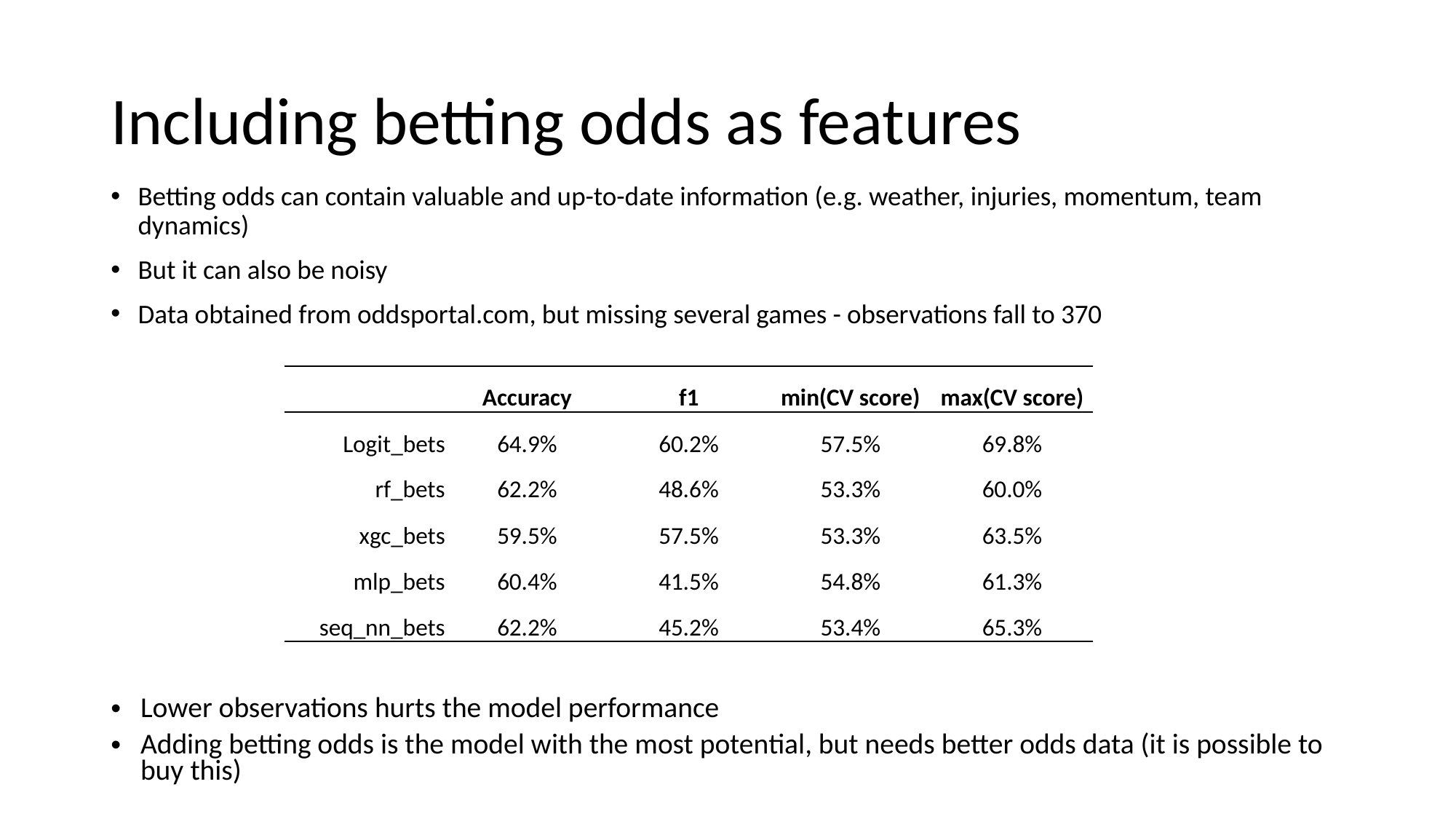

# Including betting odds as features
Betting odds can contain valuable and up-to-date information (e.g. weather, injuries, momentum, team dynamics)
But it can also be noisy
Data obtained from oddsportal.com, but missing several games - observations fall to 370

|  | Accuracy | f1 | min(CV score) | max(CV score) |
| --- | --- | --- | --- | --- |
| Logit\_bets | 64.9% | 60.2% | 57.5% | 69.8% |
| rf\_bets | 62.2% | 48.6% | 53.3% | 60.0% |
| xgc\_bets | 59.5% | 57.5% | 53.3% | 63.5% |
| mlp\_bets | 60.4% | 41.5% | 54.8% | 61.3% |
| seq\_nn\_bets | 62.2% | 45.2% | 53.4% | 65.3% |
Lower observations hurts the model performance
Adding betting odds is the model with the most potential, but needs better odds data (it is possible to buy this)